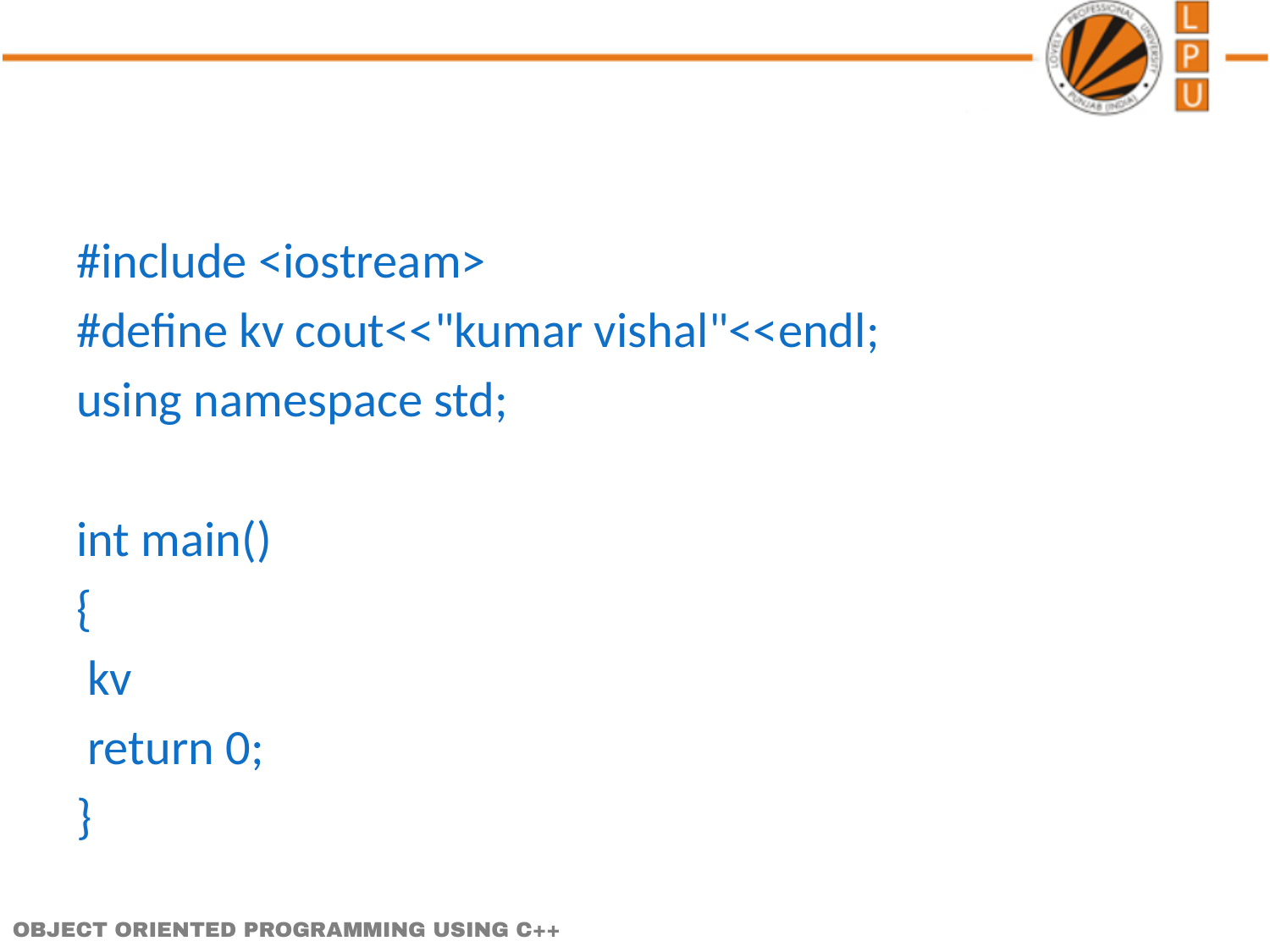

#
#include <iostream>
#define kv cout<<"kumar vishal"<<endl;
using namespace std;

int main()
{
 kv
 return 0;
}